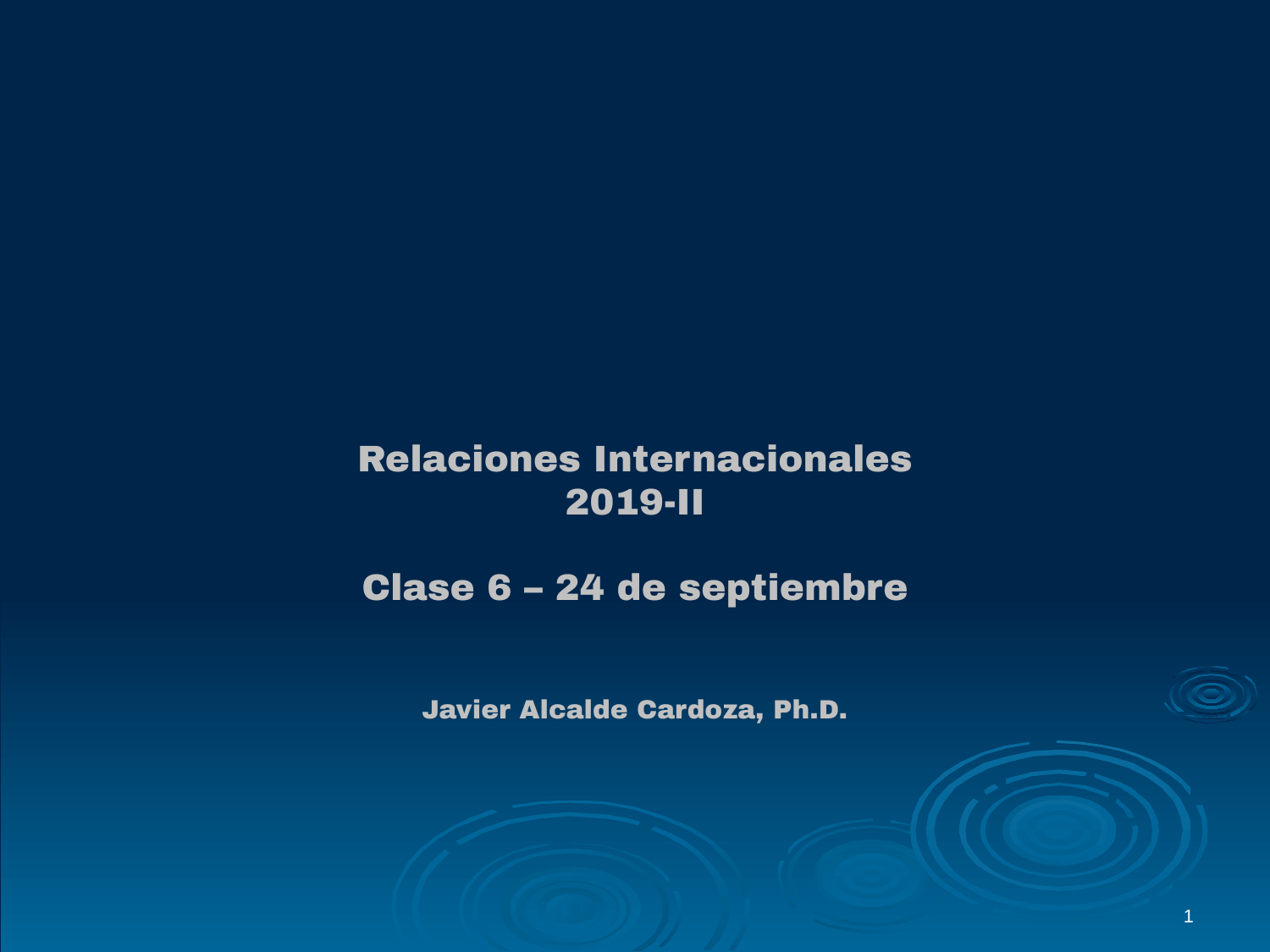

Relaciones Internacionales
2019-II

Clase 6 – 24 de septiembre

Javier Alcalde Cardoza, Ph.D.
1